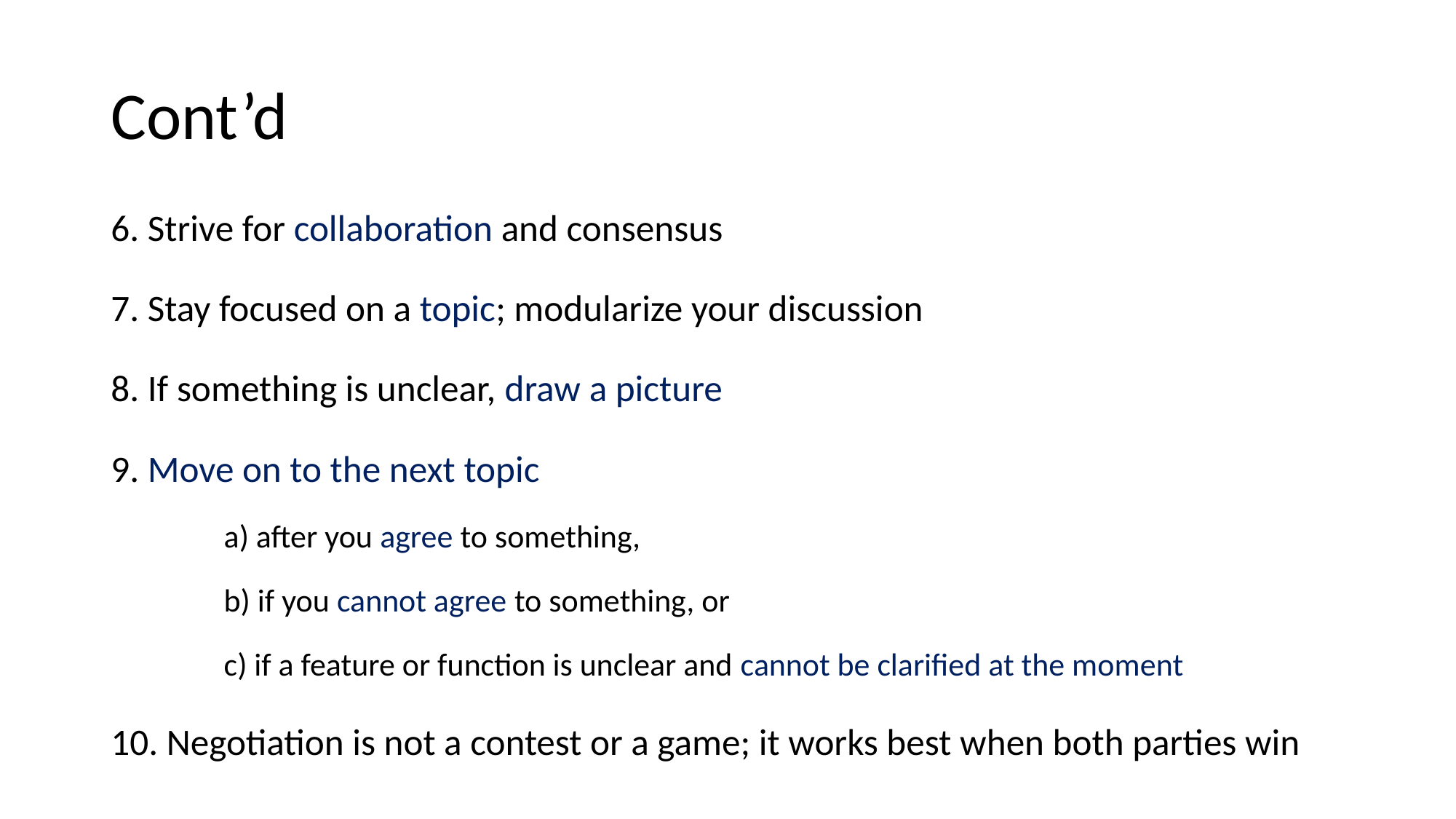

# Cont’d
6. Strive for collaboration and consensus
7. Stay focused on a topic; modularize your discussion
8. If something is unclear, draw a picture
9. Move on to the next topic
a) after you agree to something,
b) if you cannot agree to something, or
c) if a feature or function is unclear and cannot be clarified at the moment
10. Negotiation is not a contest or a game; it works best when both parties win